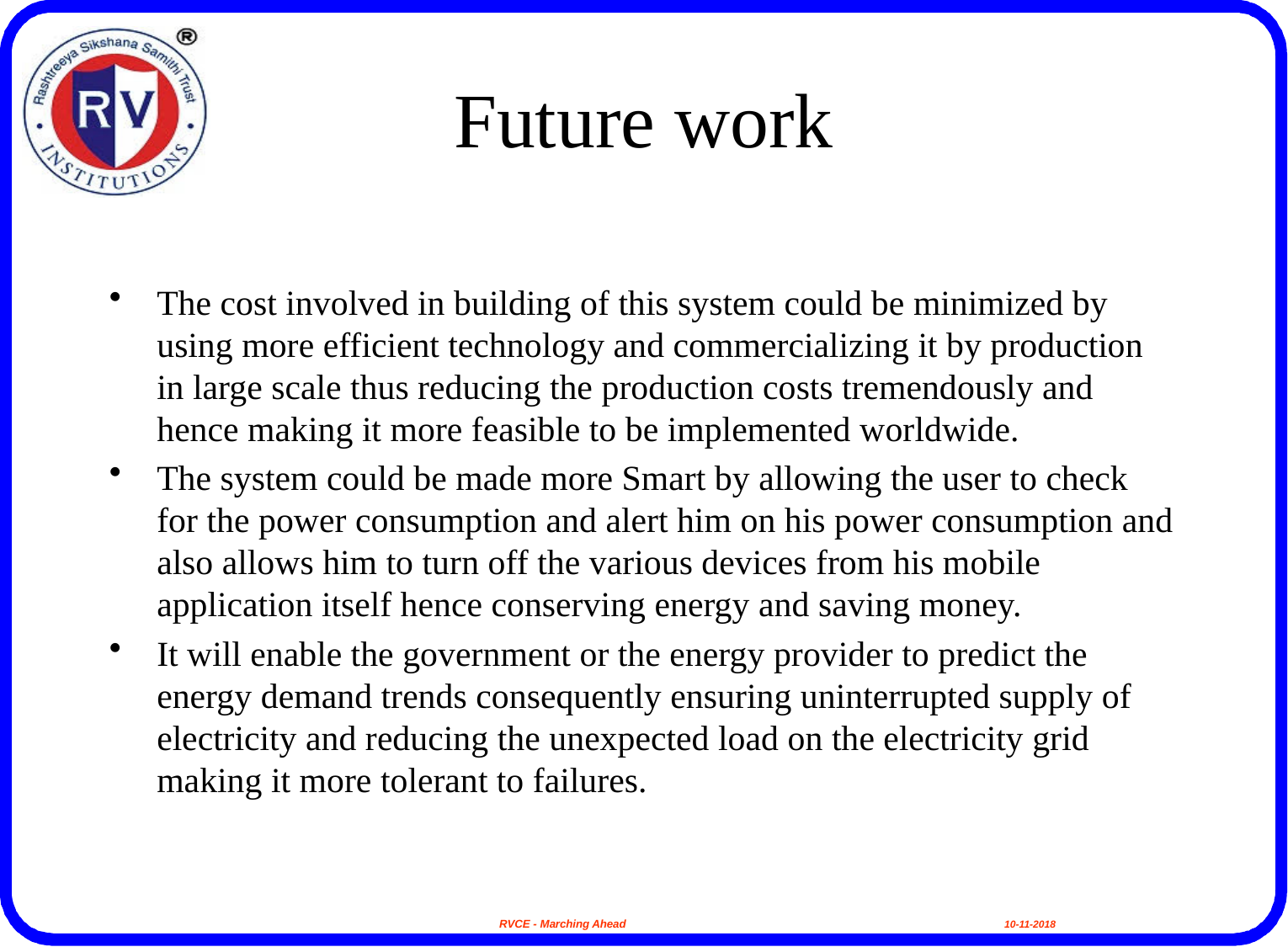

# Future work
The cost involved in building of this system could be minimized by using more efficient technology and commercializing it by production in large scale thus reducing the production costs tremendously and hence making it more feasible to be implemented worldwide.
The system could be made more Smart by allowing the user to check for the power consumption and alert him on his power consumption and also allows him to turn off the various devices from his mobile application itself hence conserving energy and saving money.
It will enable the government or the energy provider to predict the energy demand trends consequently ensuring uninterrupted supply of electricity and reducing the unexpected load on the electricity grid making it more tolerant to failures.